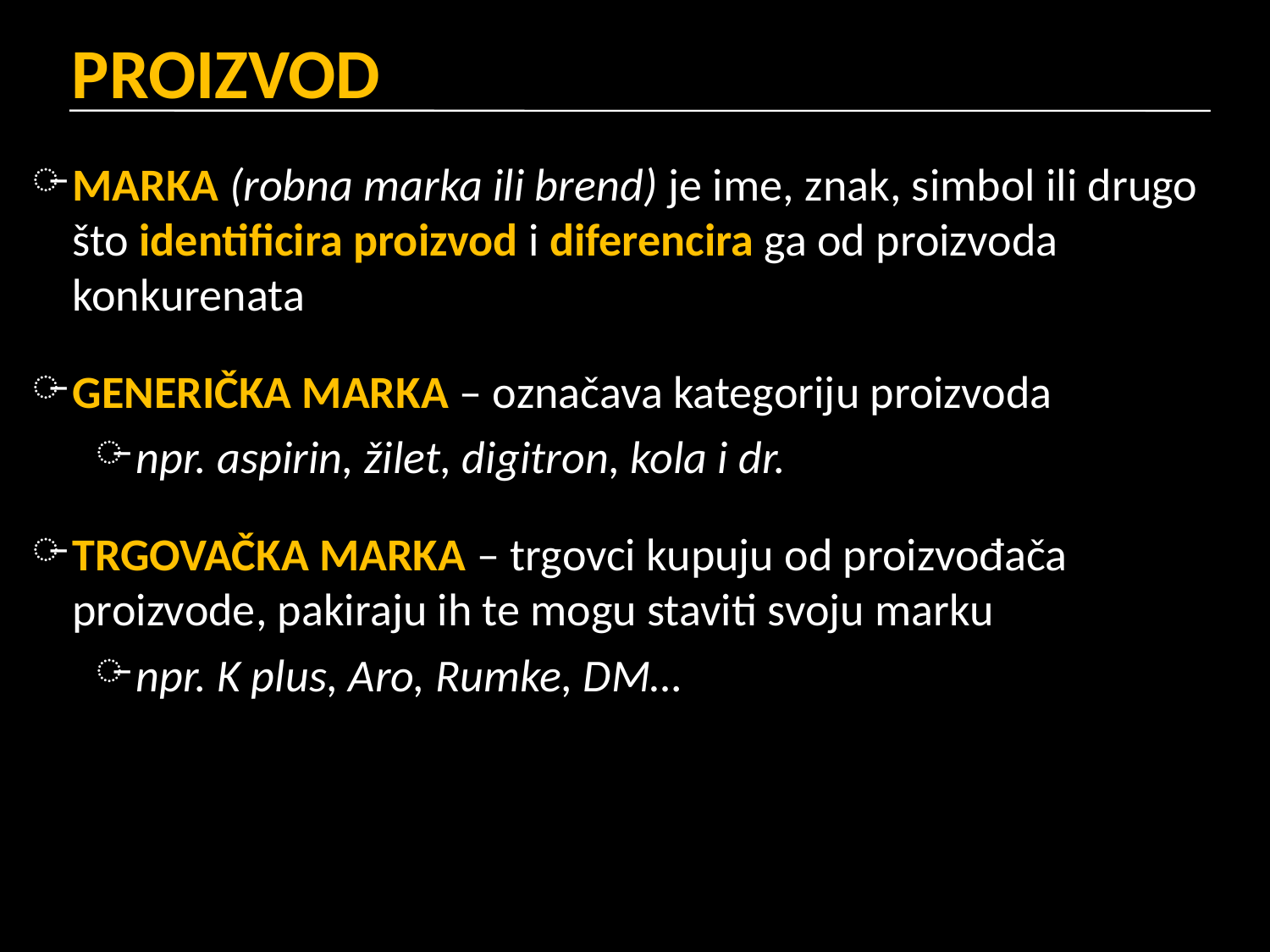

# PROIZVOD
MARKA (robna marka ili brend) je ime, znak, simbol ili drugo što identificira proizvod i diferencira ga od proizvoda konkurenata
GENERIČKA MARKA – označava kategoriju proizvoda
npr. aspirin, žilet, digitron, kola i dr.
TRGOVAČKA MARKA – trgovci kupuju od proizvođača proizvode, pakiraju ih te mogu staviti svoju marku
npr. K plus, Aro, Rumke, DM…